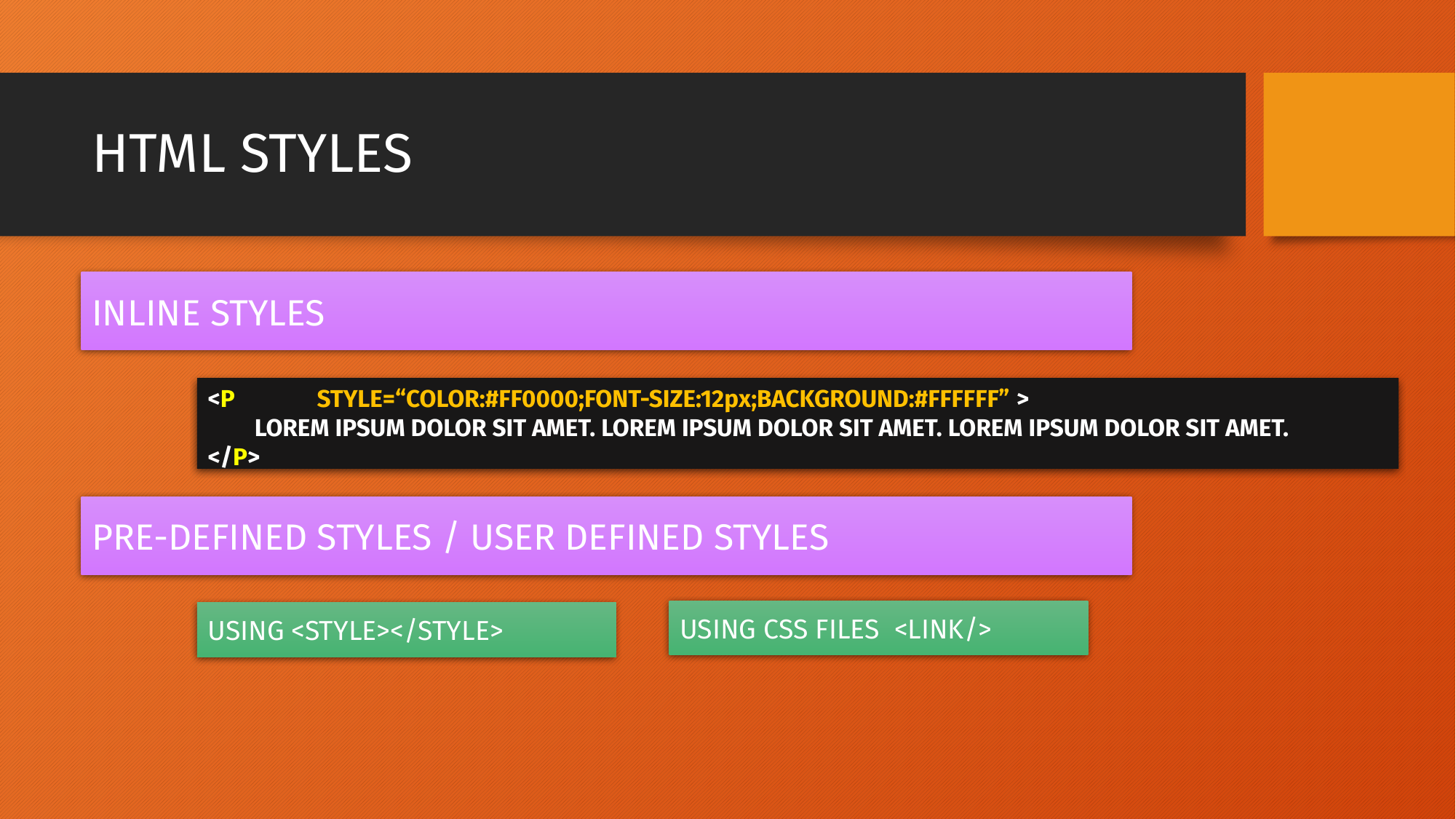

# HTML STYLES
INLINE STYLES
<P 	STYLE=“COLOR:#FF0000;FONT-SIZE:12px;BACKGROUND:#FFFFFF” >
        LOREM IPSUM DOLOR SIT AMET. LOREM IPSUM DOLOR SIT AMET. LOREM IPSUM DOLOR SIT AMET.
</P>
PRE-DEFINED STYLES / USER DEFINED STYLES
USING CSS FILES  <LINK/>
USING <STYLE></STYLE>